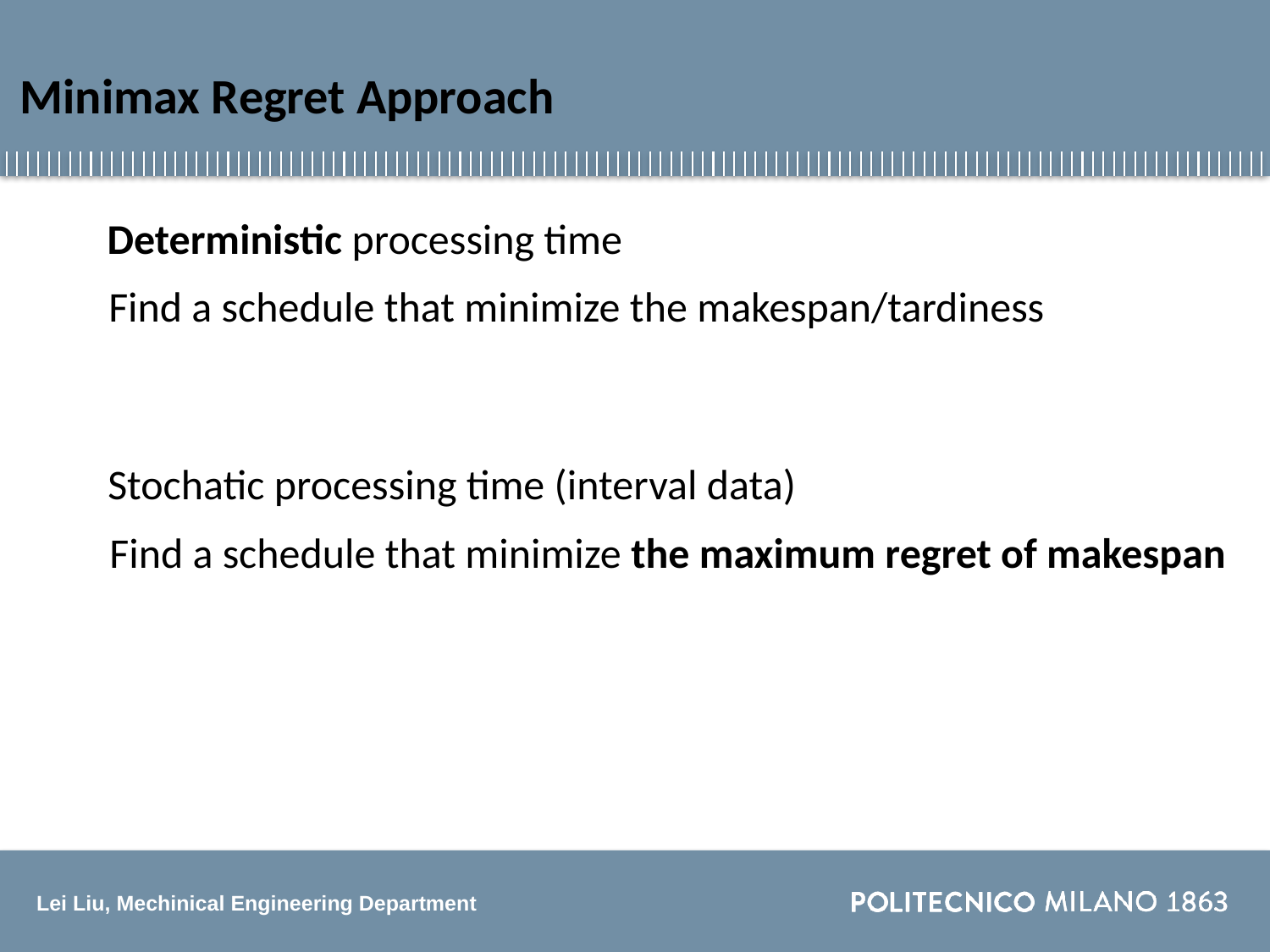

Minimax Regret Approach
Deterministic processing time
Find a schedule that minimize the makespan/tardiness
Stochatic processing time (interval data)
Find a schedule that minimize the maximum regret of makespan